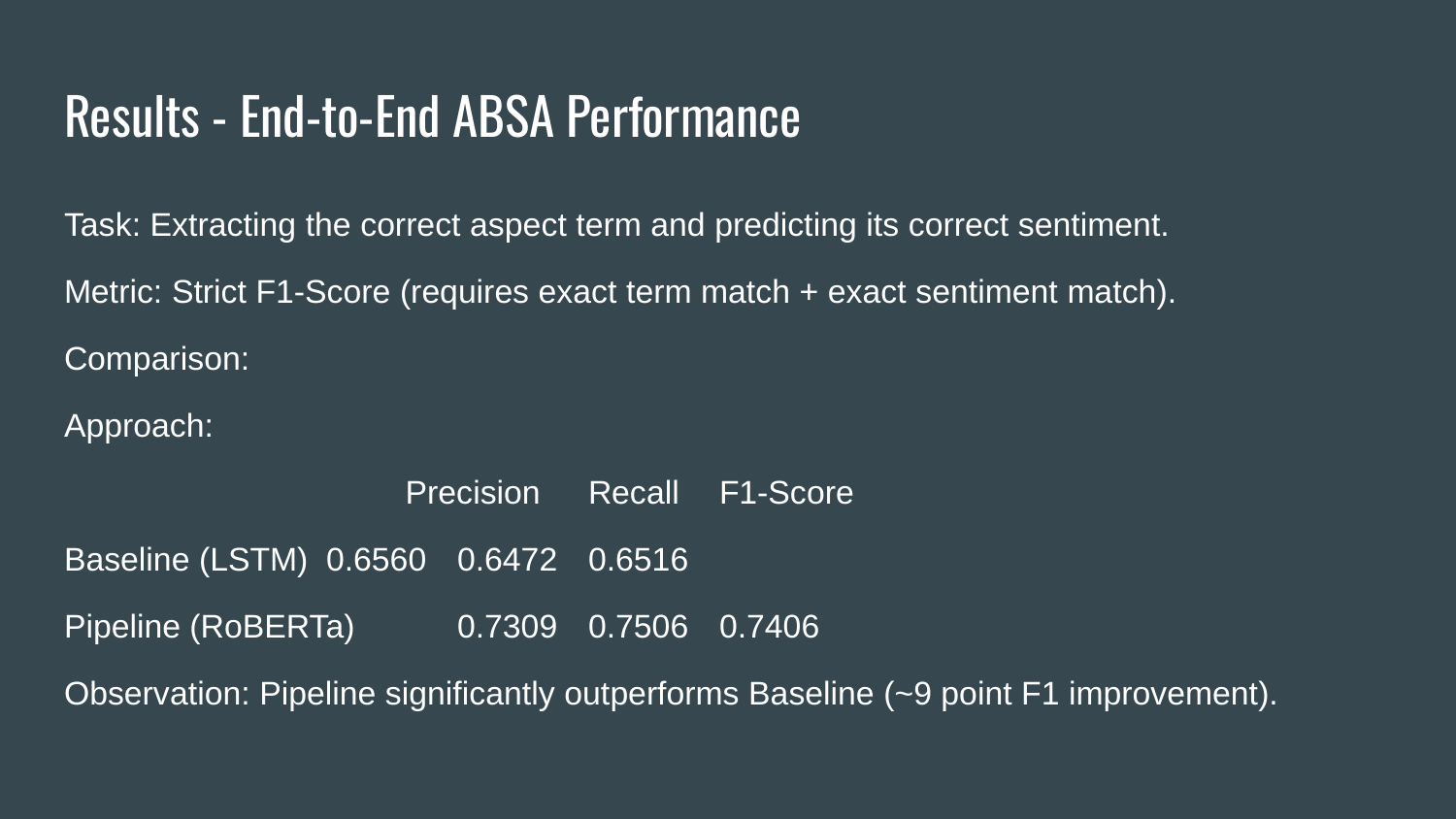

# Results - End-to-End ABSA Performance
Task: Extracting the correct aspect term and predicting its correct sentiment.
Metric: Strict F1-Score (requires exact term match + exact sentiment match).
Comparison:
Approach:
                                     Precision	Recall	F1-Score
Baseline (LSTM)	0.6560	0.6472	0.6516
Pipeline (RoBERTa)	0.7309	0.7506	0.7406
Observation: Pipeline significantly outperforms Baseline (~9 point F1 improvement).